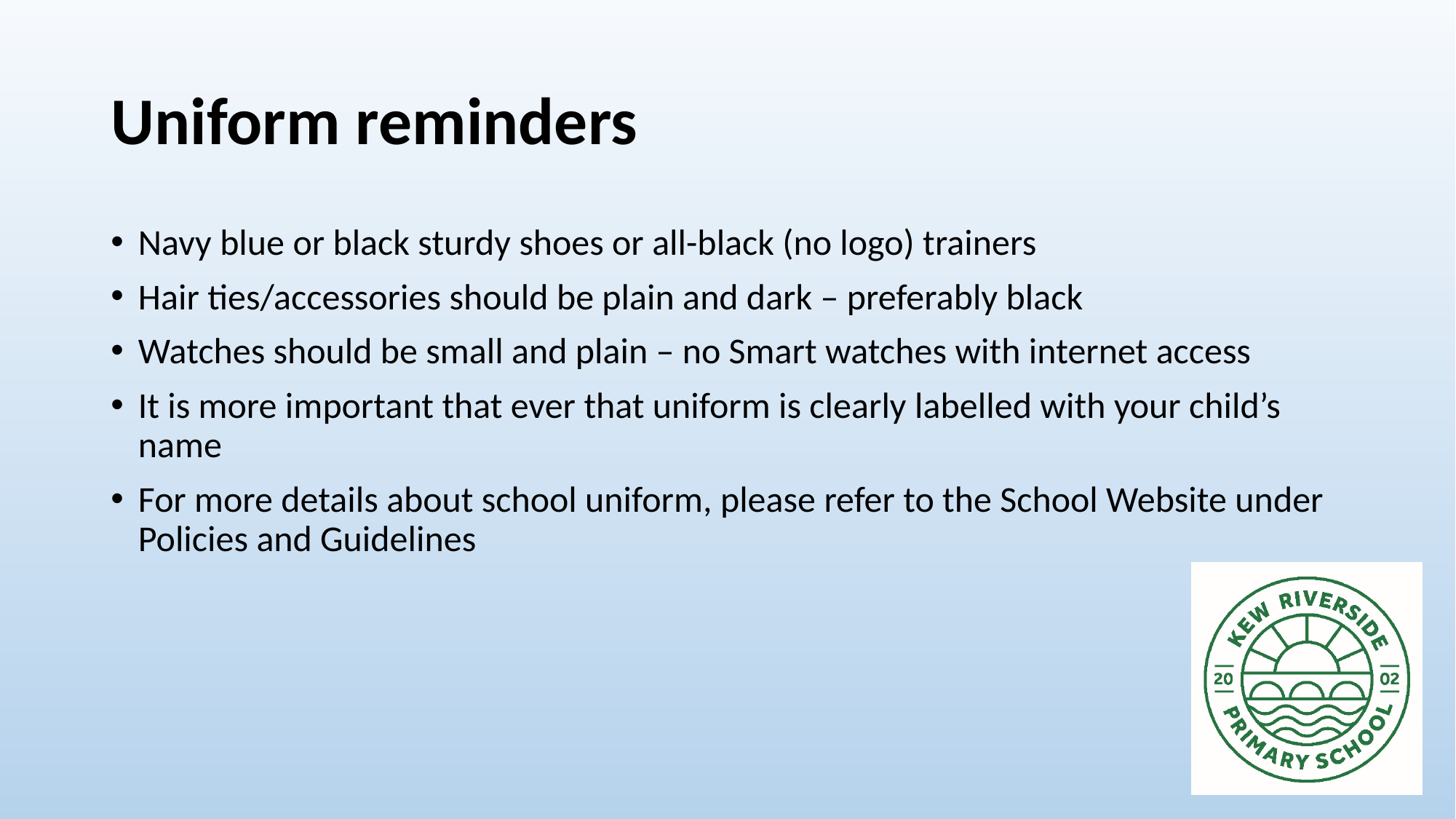

# Uniform reminders
Navy blue or black sturdy shoes or all-black (no logo) trainers
Hair ties/accessories should be plain and dark – preferably black
Watches should be small and plain – no Smart watches with internet access
It is more important that ever that uniform is clearly labelled with your child’s name
For more details about school uniform, please refer to the School Website under Policies and Guidelines